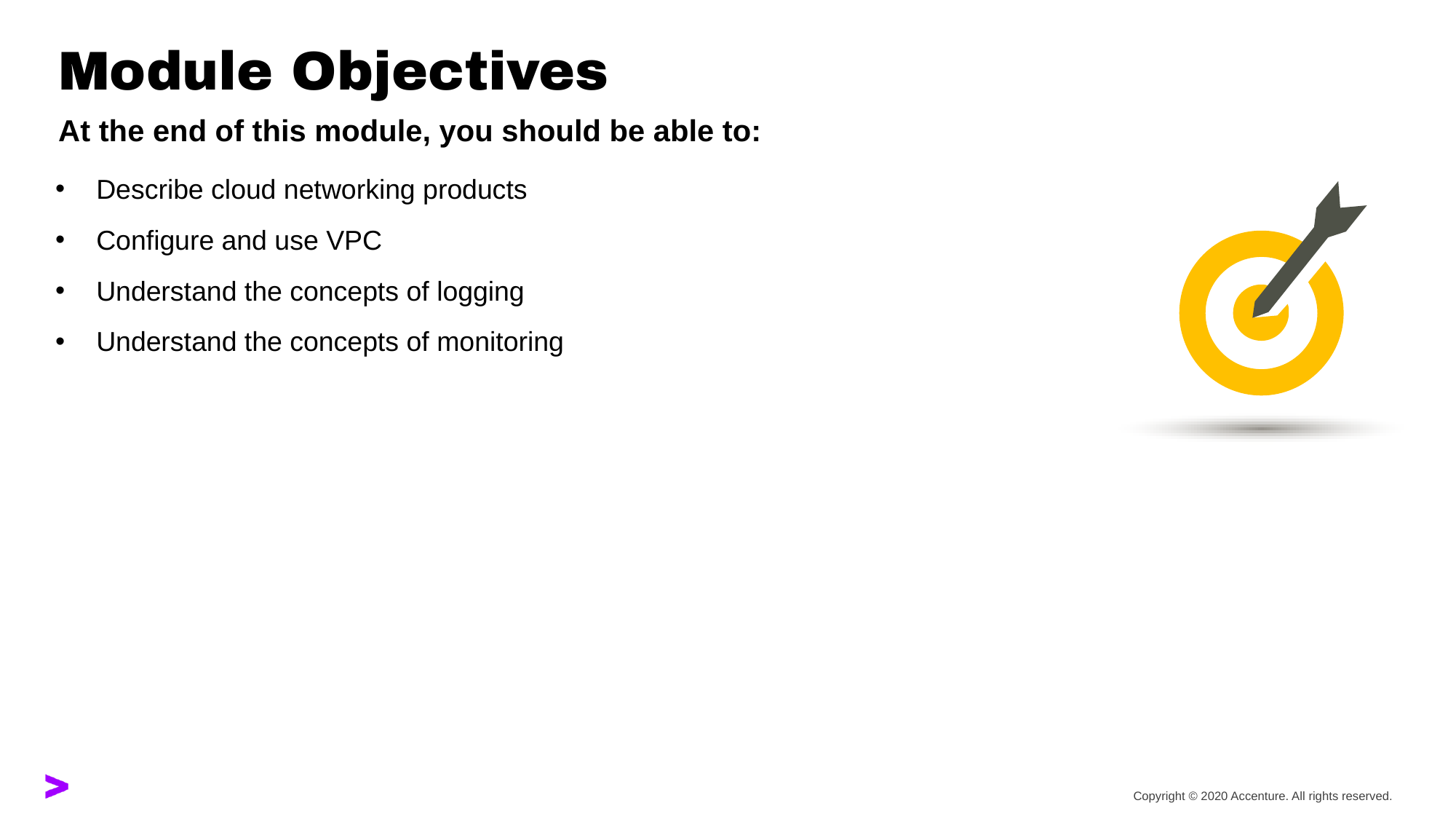

Describe cloud networking products
Configure and use VPC
Understand the concepts of logging
Understand the concepts of monitoring